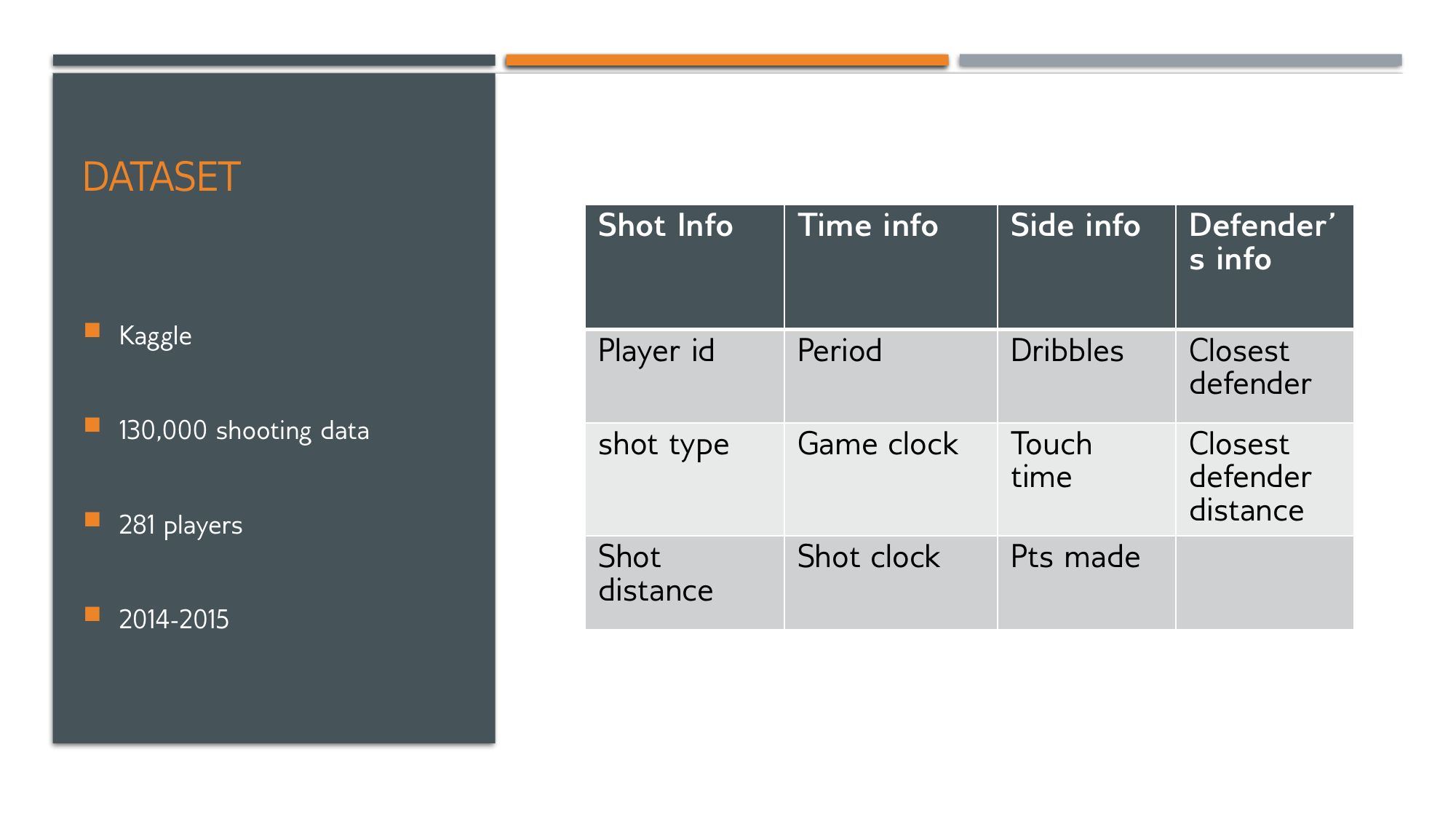

# Dataset
| Shot Info | Time info | Side info | Defender’s info |
| --- | --- | --- | --- |
| Player id | Period | Dribbles | Closest defender |
| shot type | Game clock | Touch time | Closest defender distance |
| Shot distance | Shot clock | Pts made |  |
Kaggle

130,000 shooting data

281 players

2014-2015